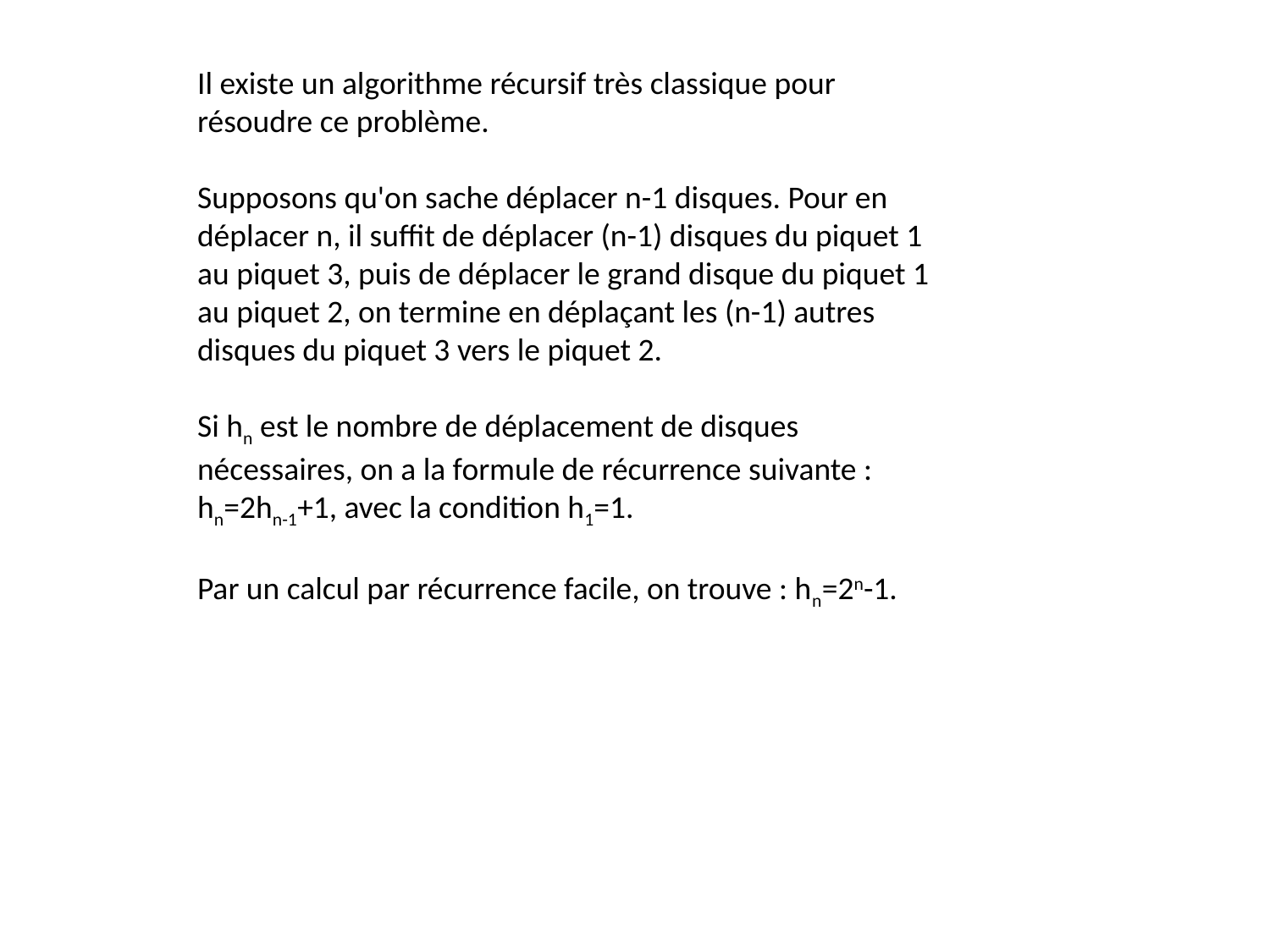

Il existe un algorithme récursif très classique pour résoudre ce problème.

Supposons qu'on sache déplacer n-1 disques. Pour en déplacer n, il suffit de déplacer (n-1) disques du piquet 1 au piquet 3, puis de déplacer le grand disque du piquet 1 au piquet 2, on termine en déplaçant les (n-1) autres disques du piquet 3 vers le piquet 2.

Si hn est le nombre de déplacement de disques nécessaires, on a la formule de récurrence suivante : hn=2hn-1+1, avec la condition h1=1.

Par un calcul par récurrence facile, on trouve : hn=2n-1.